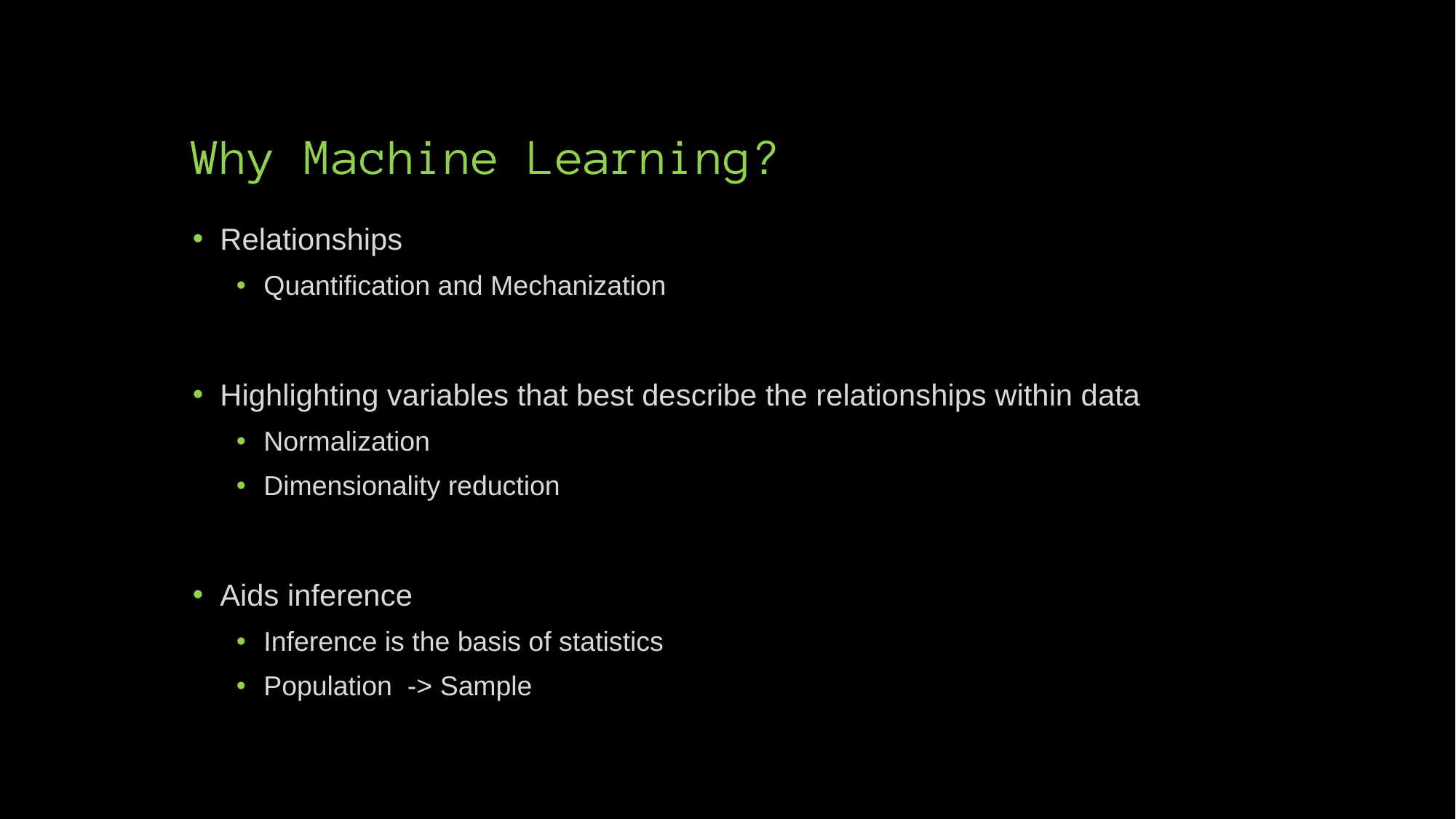

# Why Machine Learning?
Relationships
Quantification and Mechanization

Highlighting variables that best describe the relationships within data
Normalization
Dimensionality reduction

Aids inference
Inference is the basis of statistics
Population  -> Sample